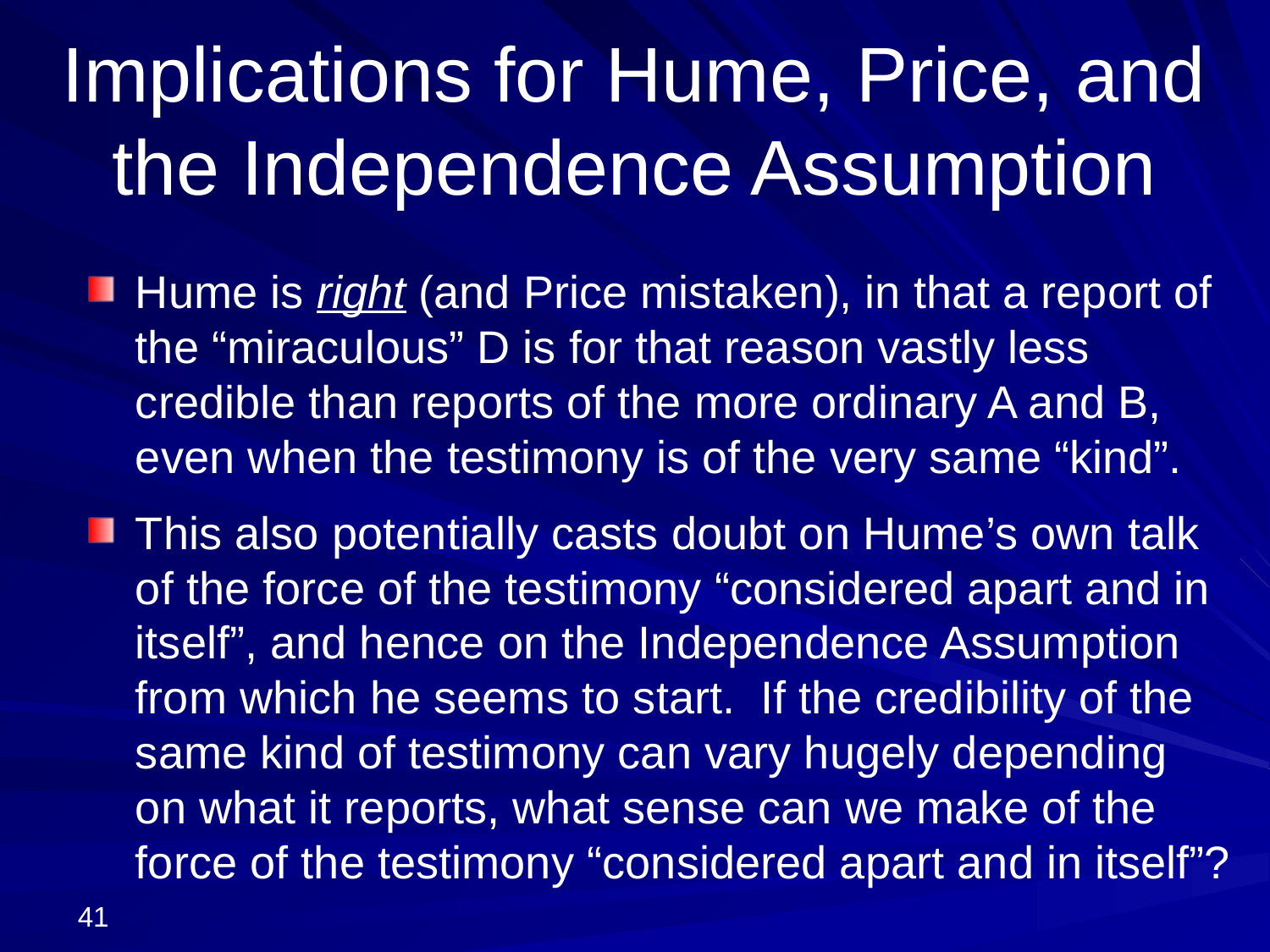

# Implications for Hume, Price, and the Independence Assumption
Hume is right (and Price mistaken), in that a report of the “miraculous” D is for that reason vastly less credible than reports of the more ordinary A and B, even when the testimony is of the very same “kind”.
This also potentially casts doubt on Hume’s own talk of the force of the testimony “considered apart and in itself”, and hence on the Independence Assumption from which he seems to start.  If the credibility of the same kind of testimony can vary hugely depending on what it reports, what sense can we make of the force of the testimony “considered apart and in itself”?
41